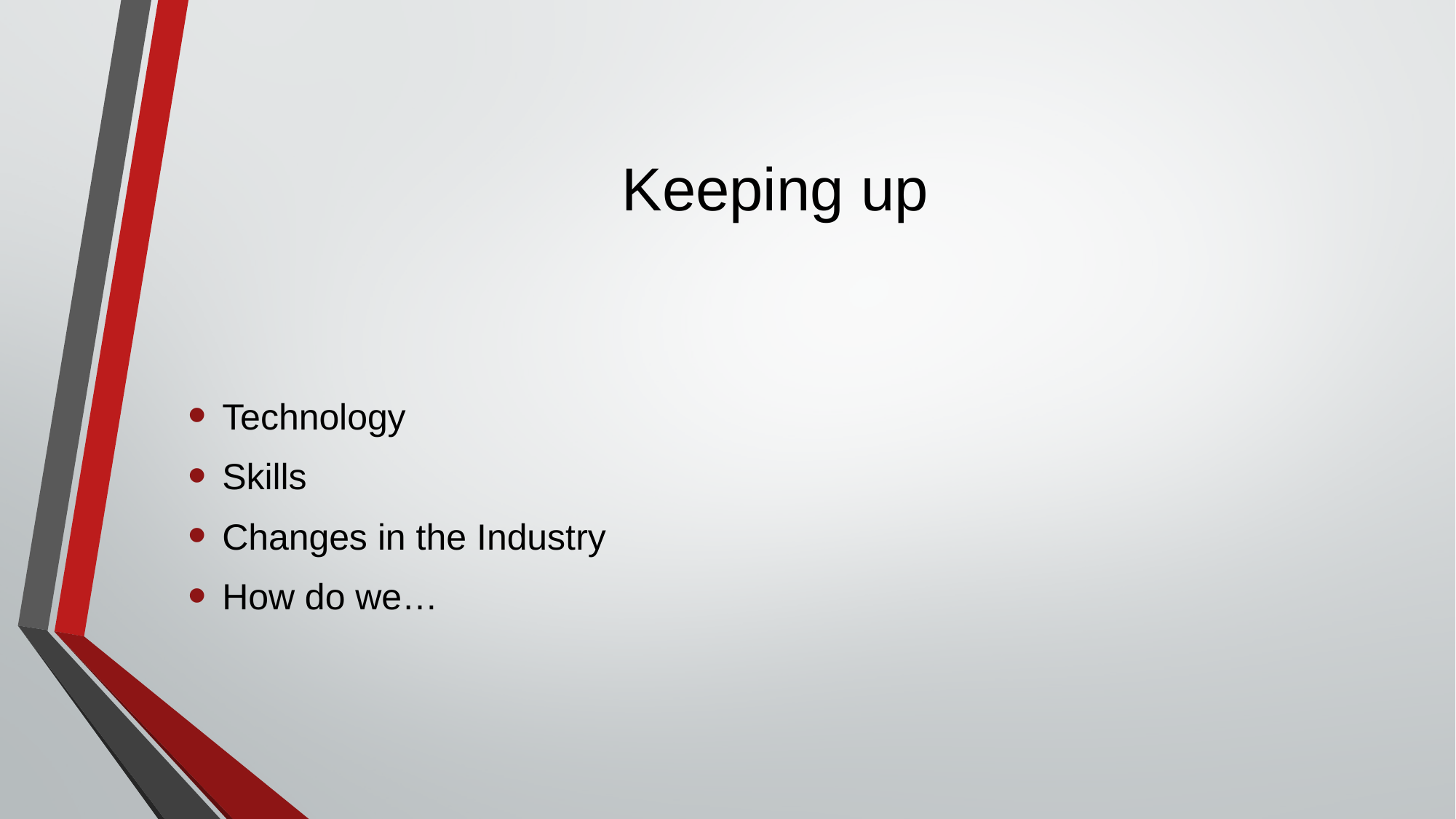

# Keeping up
Technology
Skills
Changes in the Industry
How do we…